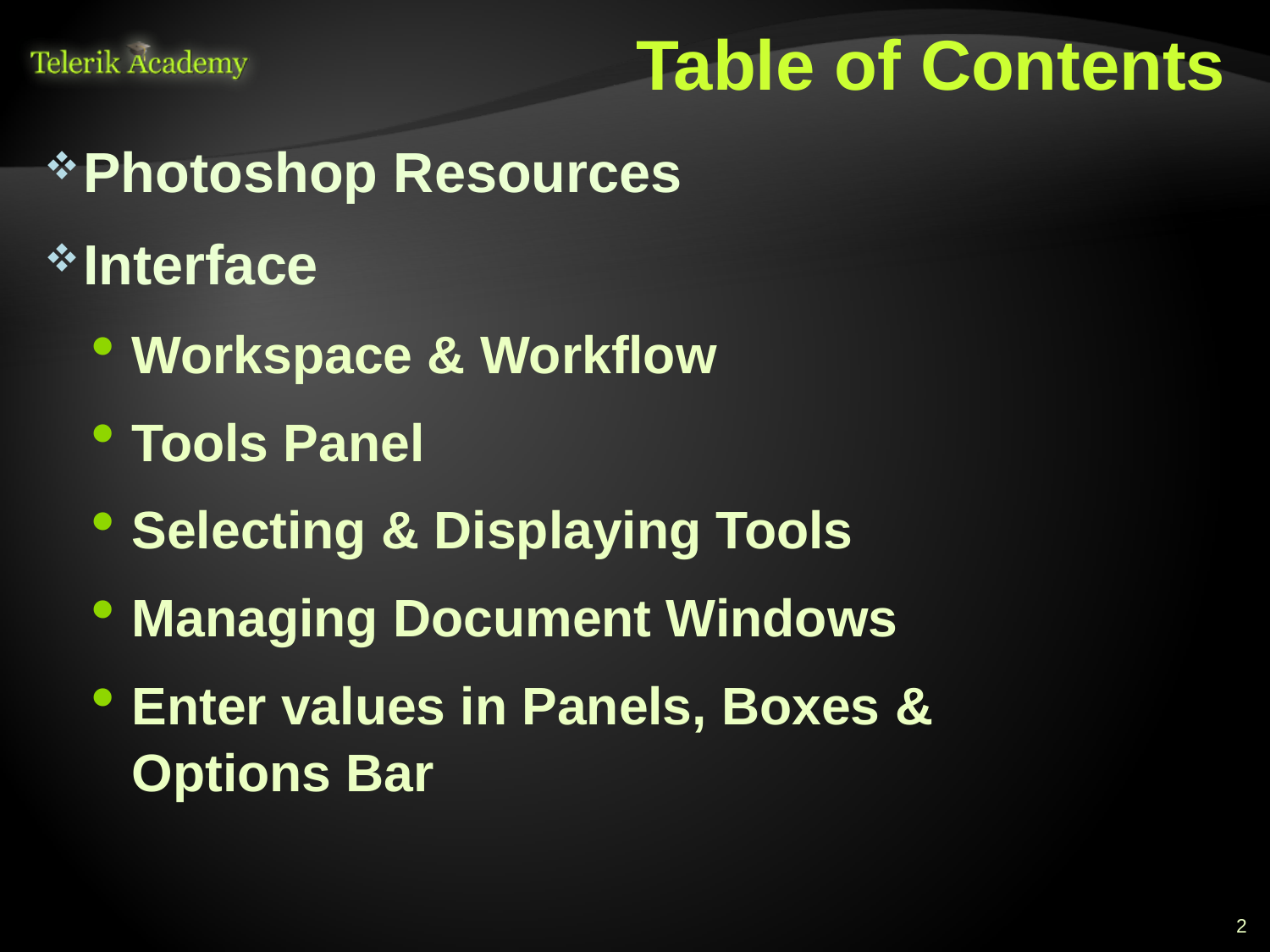

# Table of Contents
Photoshop Resources
Interface
Workspace & Workflow
Tools Panel
Selecting & Displaying Tools
Managing Document Windows
Enter values in Panels, Boxes &
Options Bar
2